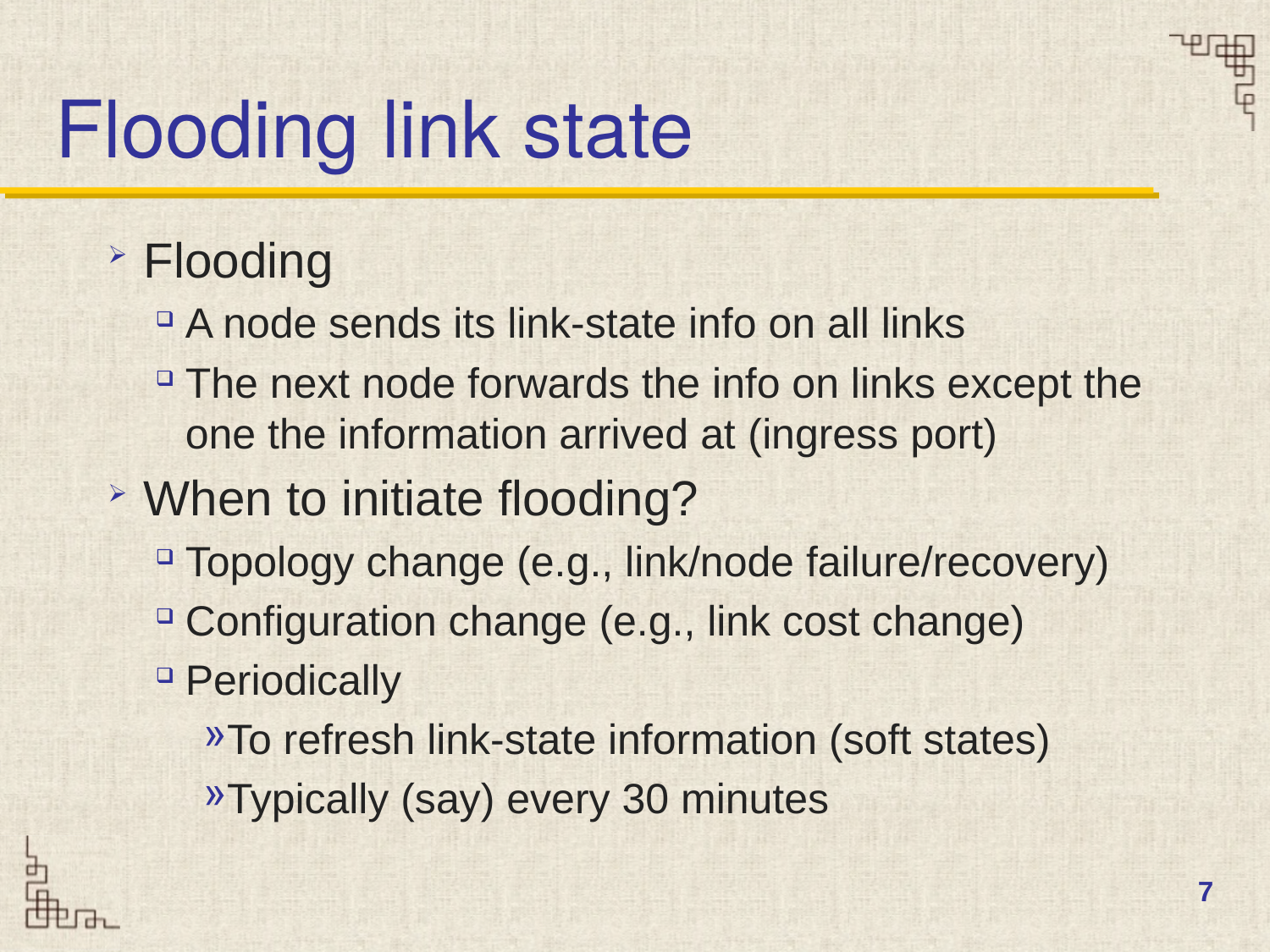

# Flooding link state
Flooding
A node sends its link-state info on all links
The next node forwards the info on links except the one the information arrived at (ingress port)
When to initiate flooding?
Topology change (e.g., link/node failure/recovery)
Configuration change (e.g., link cost change)
Periodically
To refresh link-state information (soft states)
Typically (say) every 30 minutes
7